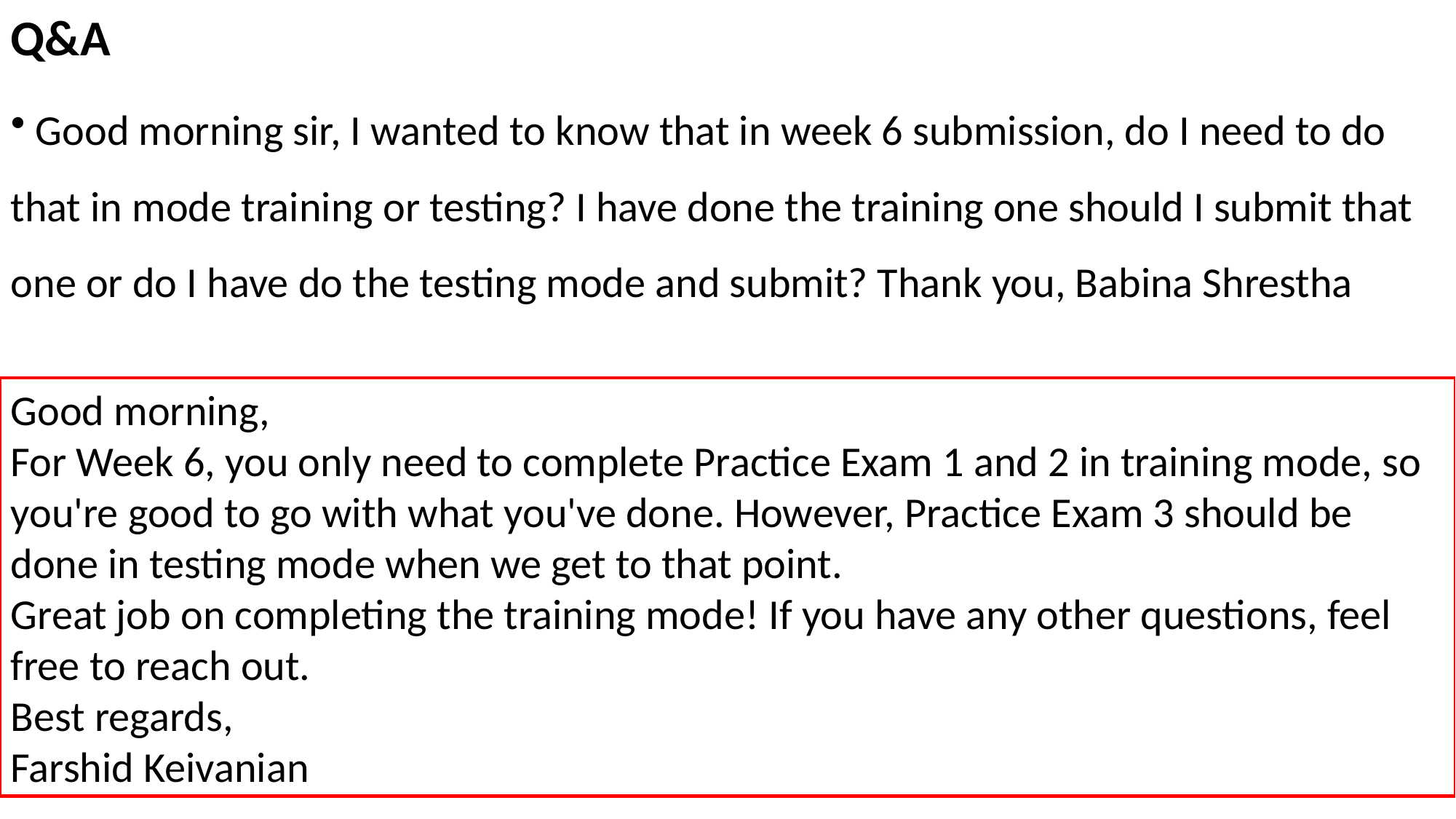

Q&A
 Good morning sir, I wanted to know that in week 6 submission, do I need to do that in mode training or testing? I have done the training one should I submit that one or do I have do the testing mode and submit? Thank you, Babina Shrestha
Good morning,
For Week 6, you only need to complete Practice Exam 1 and 2 in training mode, so you're good to go with what you've done. However, Practice Exam 3 should be done in testing mode when we get to that point.
Great job on completing the training mode! If you have any other questions, feel free to reach out.
Best regards,
Farshid Keivanian